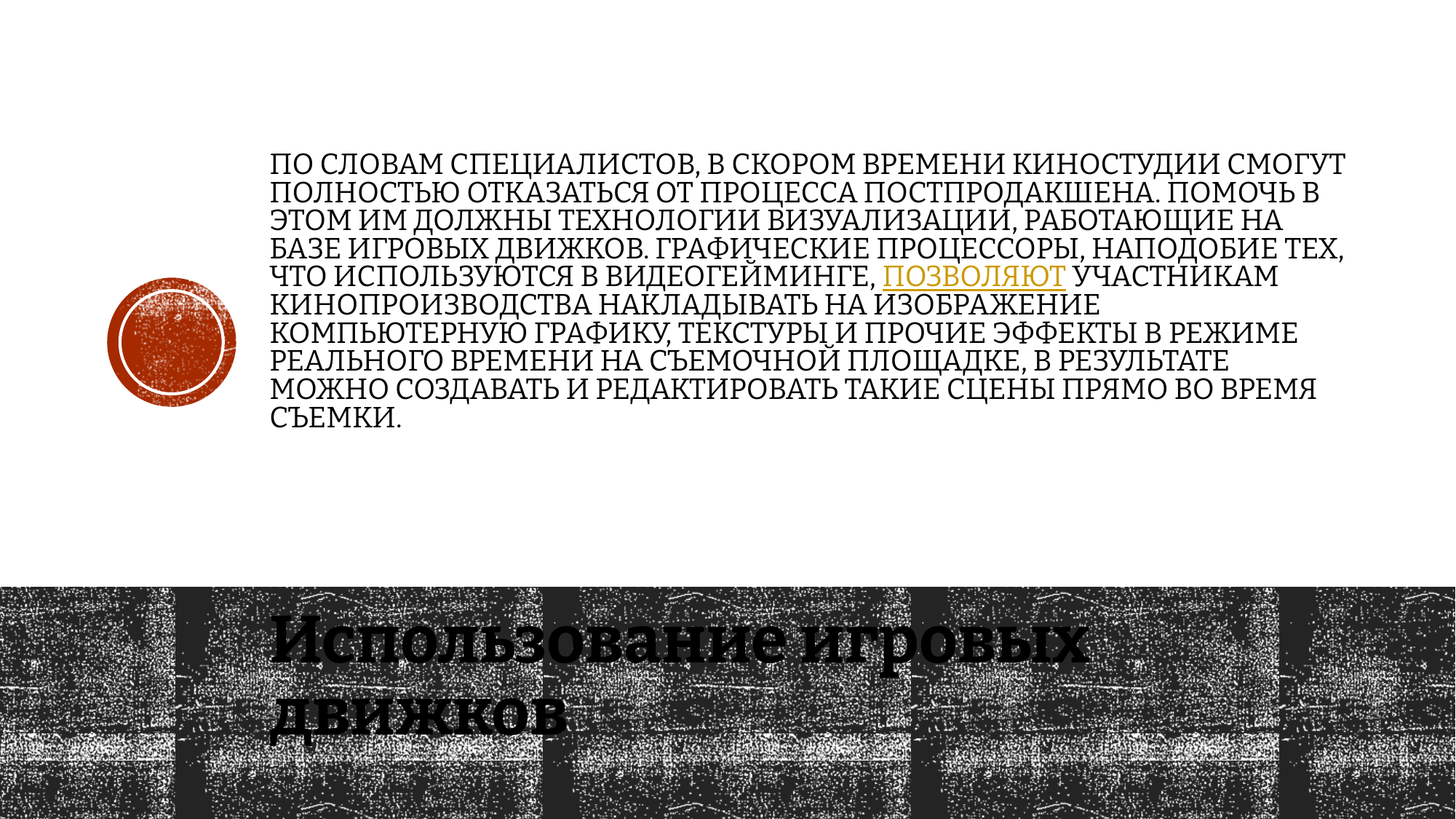

# По словам специалистов, в скором времени киностудии смогут полностью отказаться от процесса постпродакшена. Помочь в этом им должны технологии визуализации, работающие на базе игровых движков. Графические процессоры, наподобие тех, что используются в видеогейминге, позволяют участникам кинопроизводства накладывать на изображение компьютерную графику, текстуры и прочие эффекты в режиме реального времени на съемочной площадке, в результате можно создавать и редактировать такие сцены прямо во время съемки.
Использование игровых движков